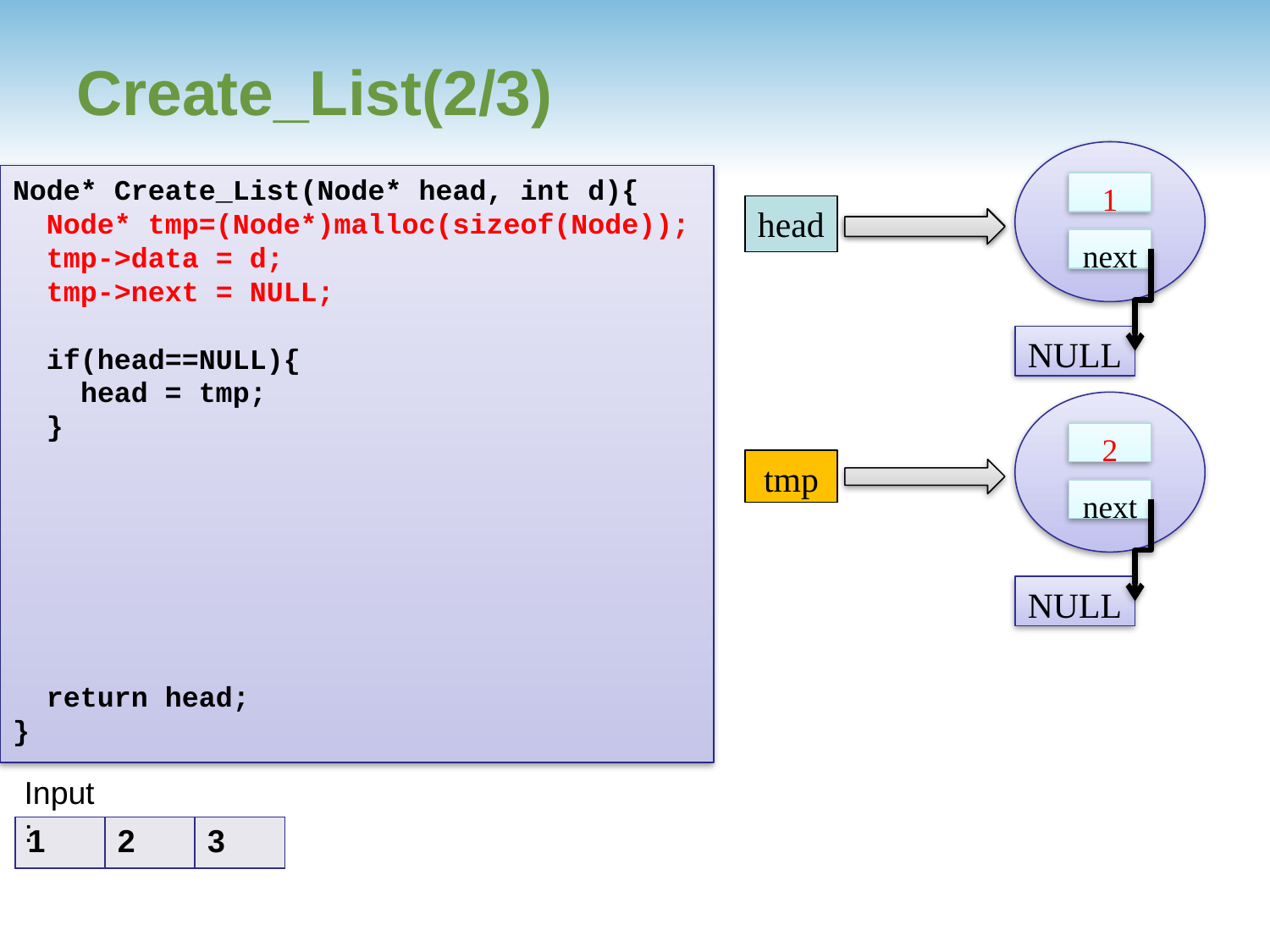

# Create_List(2/3)

1
next
Node* Create_List(Node* head, int d){
  Node* tmp=(Node*)malloc(sizeof(Node));
  tmp->data = d;
  tmp->next = NULL;

  if(head==NULL){
    head = tmp;
  }

  return head;
}
head

tmp

NULL

2
next
NULL
tmp

Input:
| 1 | 2 | 3 |
| --- | --- | --- |